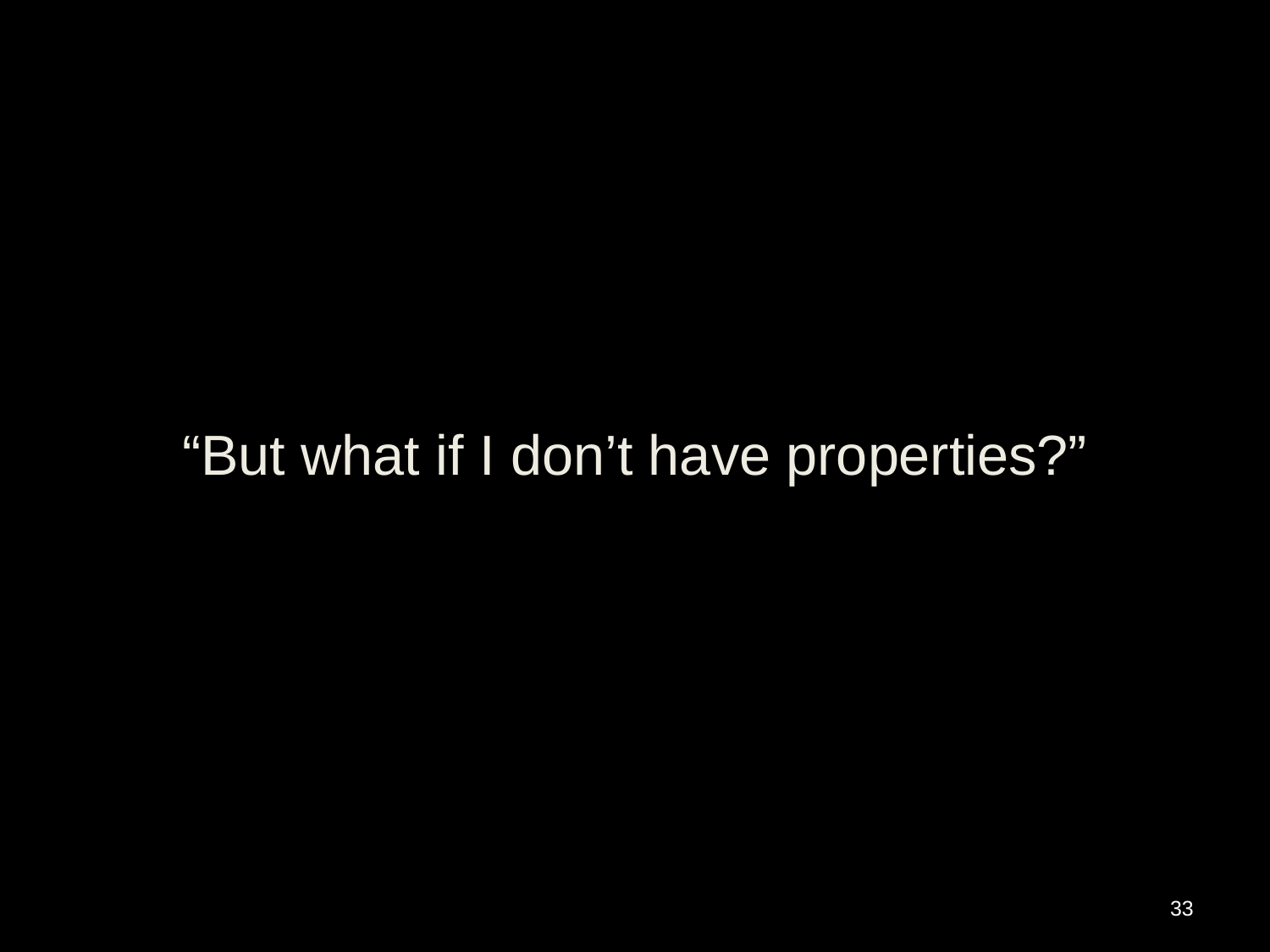

“But what if I don’t have properties?”
33